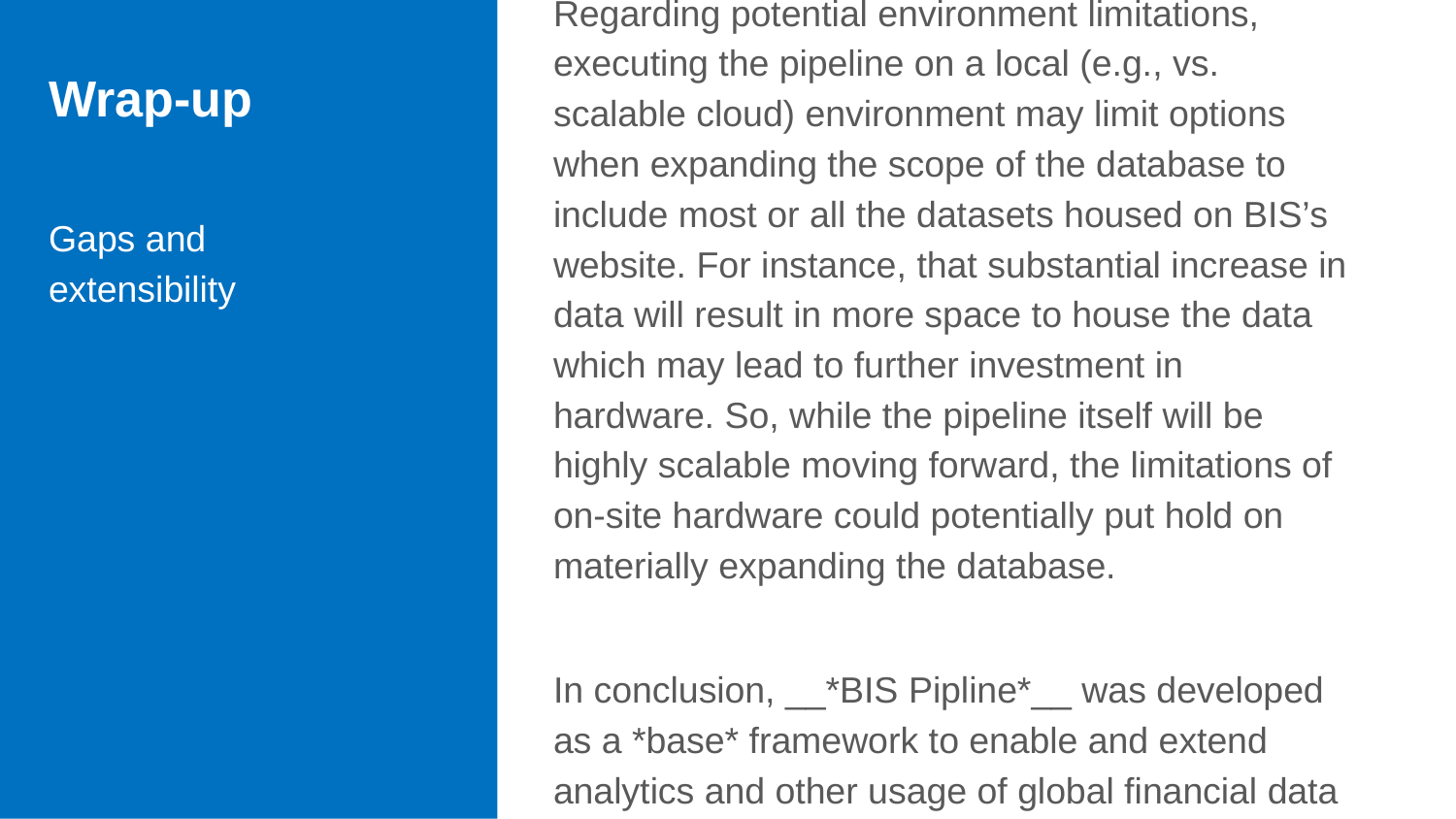

# Wrap-up
As highlighted above, __*BIS Pipeline*__ was created as an automated pipline framework for BIS - and, prospectively, complementary - data. Considering this, output examples are limited to *baseline* data and analytical visualizations. That said, pipeline extensibility was considered in design and implementation, and is encouraged.

Regarding potential environment limitations, executing the pipeline on a local (e.g., vs. scalable cloud) environment may limit options when expanding the scope of the database to include most or all the datasets housed on BIS’s website. For instance, that substantial increase in data will result in more space to house the data which may lead to further investment in hardware. So, while the pipeline itself will be highly scalable moving forward, the limitations of on-site hardware could potentially put hold on materially expanding the database.

In conclusion, __*BIS Pipline*__ was developed as a *base* framework to enable and extend analytics and other usage of global financial data provided by the Bank of International Settlements. As noted above under *Opportunity and Solution*, possibilities range from descriptive analytics and visualization to advanced predictive models and others. The pipeline's architecture,  implementation approach, and automation support data and consumption pattern extensions limited only by user interest and ambition.
Gaps and
extensibility